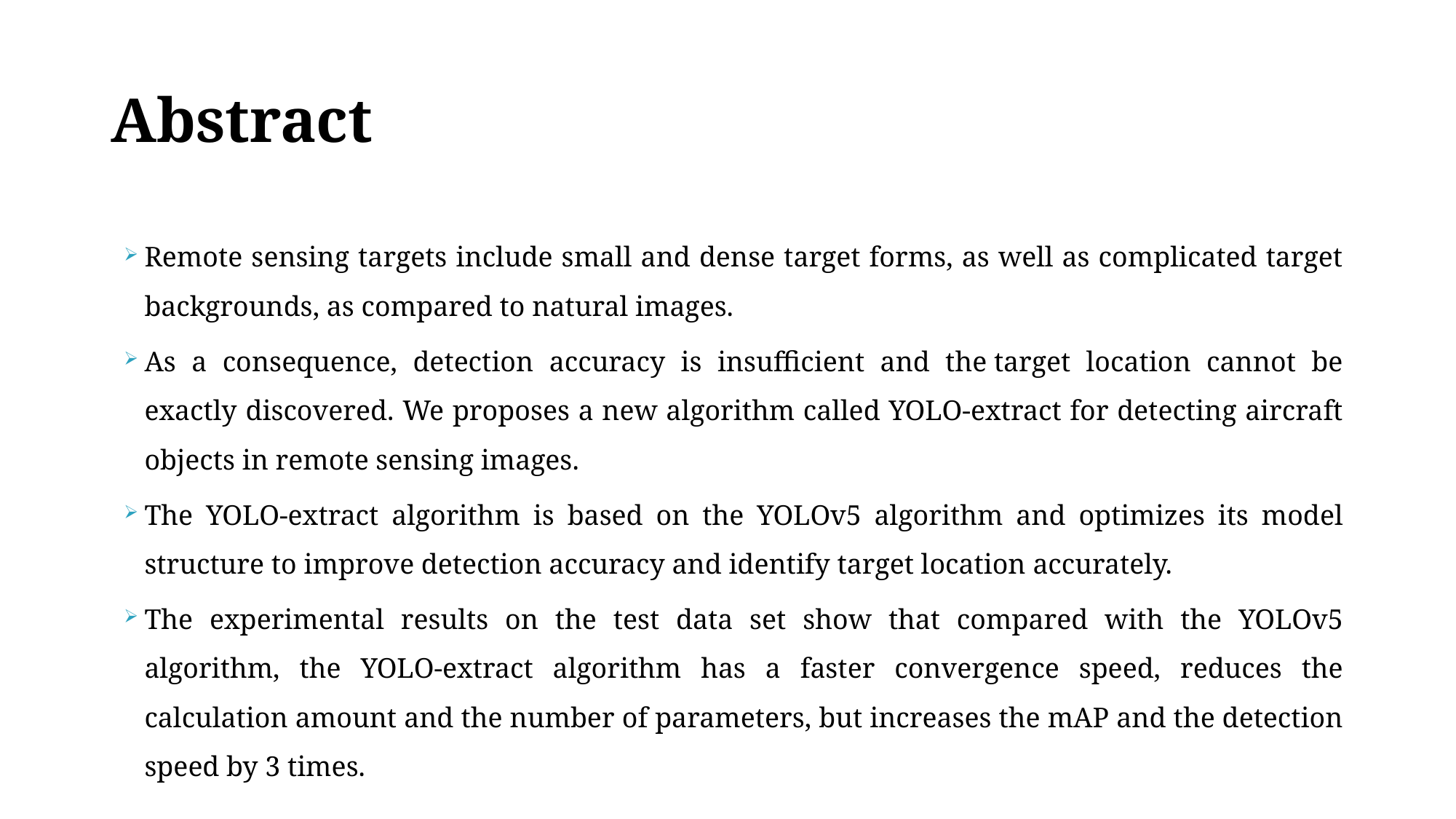

# Abstract
Remote sensing targets include small and dense target forms, as well as complicated target backgrounds, as compared to natural images.
As a consequence, detection accuracy is insufficient and the target location cannot be exactly discovered. We proposes a new algorithm called YOLO-extract for detecting aircraft objects in remote sensing images.
The YOLO-extract algorithm is based on the YOLOv5 algorithm and optimizes its model structure to improve detection accuracy and identify target location accurately.
The experimental results on the test data set show that compared with the YOLOv5 algorithm, the YOLO-extract algorithm has a faster convergence speed, reduces the calculation amount and the number of parameters, but increases the mAP and the detection speed by 3 times.